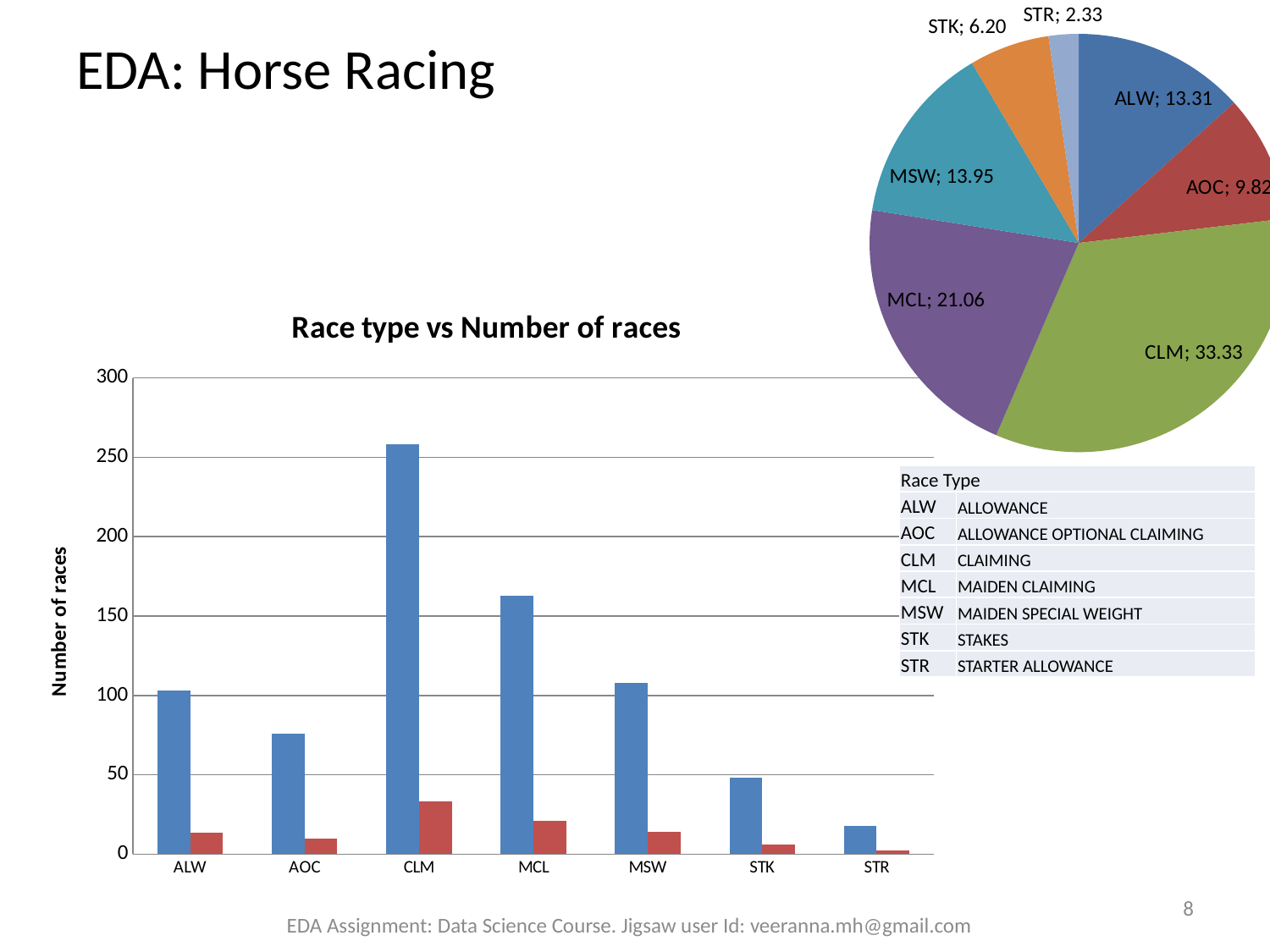

### Chart

| Category | Percentage |
|---|---|
| ALW | 13.307493540051679 |
| AOC | 9.819121447028424 |
| CLM | 33.33333333333333 |
| MCL | 21.059431524547804 |
| MSW | 13.953488372093023 |
| STK | 6.2015503875969 |
| STR | 2.3255813953488373 |
# EDA: Horse Racing

### Chart: Race type vs Number of races

| Category | Number of Races | Percentage |
|---|---|---|
| ALW | 103.0 | 13.307493540051679 |
| AOC | 76.0 | 9.819121447028424 |
| CLM | 258.0 | 33.33333333333333 |
| MCL | 163.0 | 21.059431524547804 |
| MSW | 108.0 | 13.953488372093023 |
| STK | 48.0 | 6.2015503875969 |
| STR | 18.0 | 2.3255813953488373 |
| Race Type |  |
| --- | --- |
| ALW | ALLOWANCE |
| AOC | ALLOWANCE OPTIONAL CLAIMING |
| CLM | CLAIMING |
| MCL | MAIDEN CLAIMING |
| MSW | MAIDEN SPECIAL WEIGHT |
| STK | STAKES |
| STR | STARTER ALLOWANCE |
8
EDA Assignment: Data Science Course. Jigsaw user Id: veeranna.mh@gmail.com